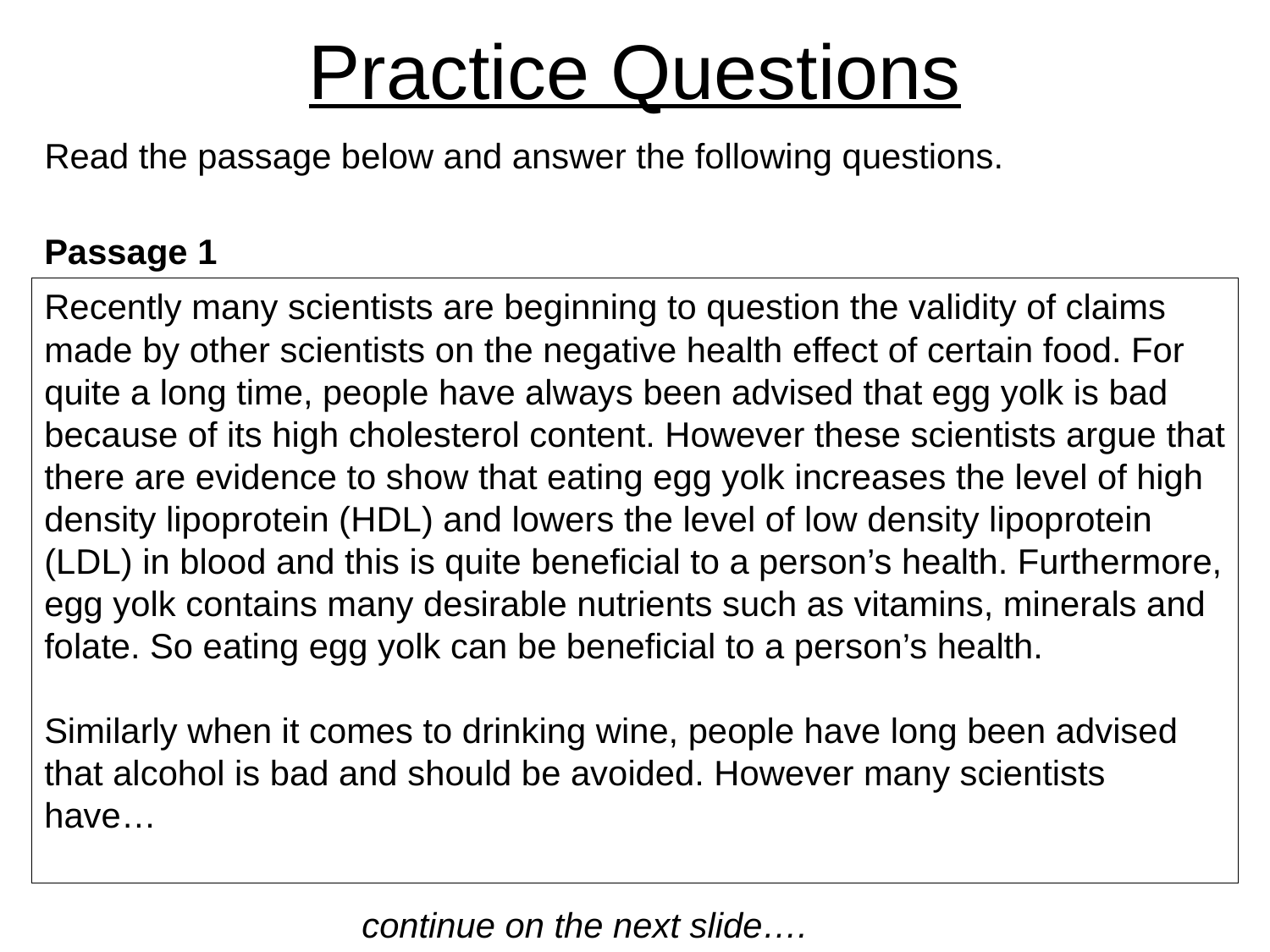

# Practice Questions
Read the passage below and answer the following questions.
Passage 1
Recently many scientists are beginning to question the validity of claims made by other scientists on the negative health effect of certain food. For quite a long time, people have always been advised that egg yolk is bad because of its high cholesterol content. However these scientists argue that there are evidence to show that eating egg yolk increases the level of high density lipoprotein (HDL) and lowers the level of low density lipoprotein (LDL) in blood and this is quite beneficial to a person’s health. Furthermore, egg yolk contains many desirable nutrients such as vitamins, minerals and folate. So eating egg yolk can be beneficial to a person’s health.

Similarly when it comes to drinking wine, people have long been advised that alcohol is bad and should be avoided. However many scientists have…
continue on the next slide….